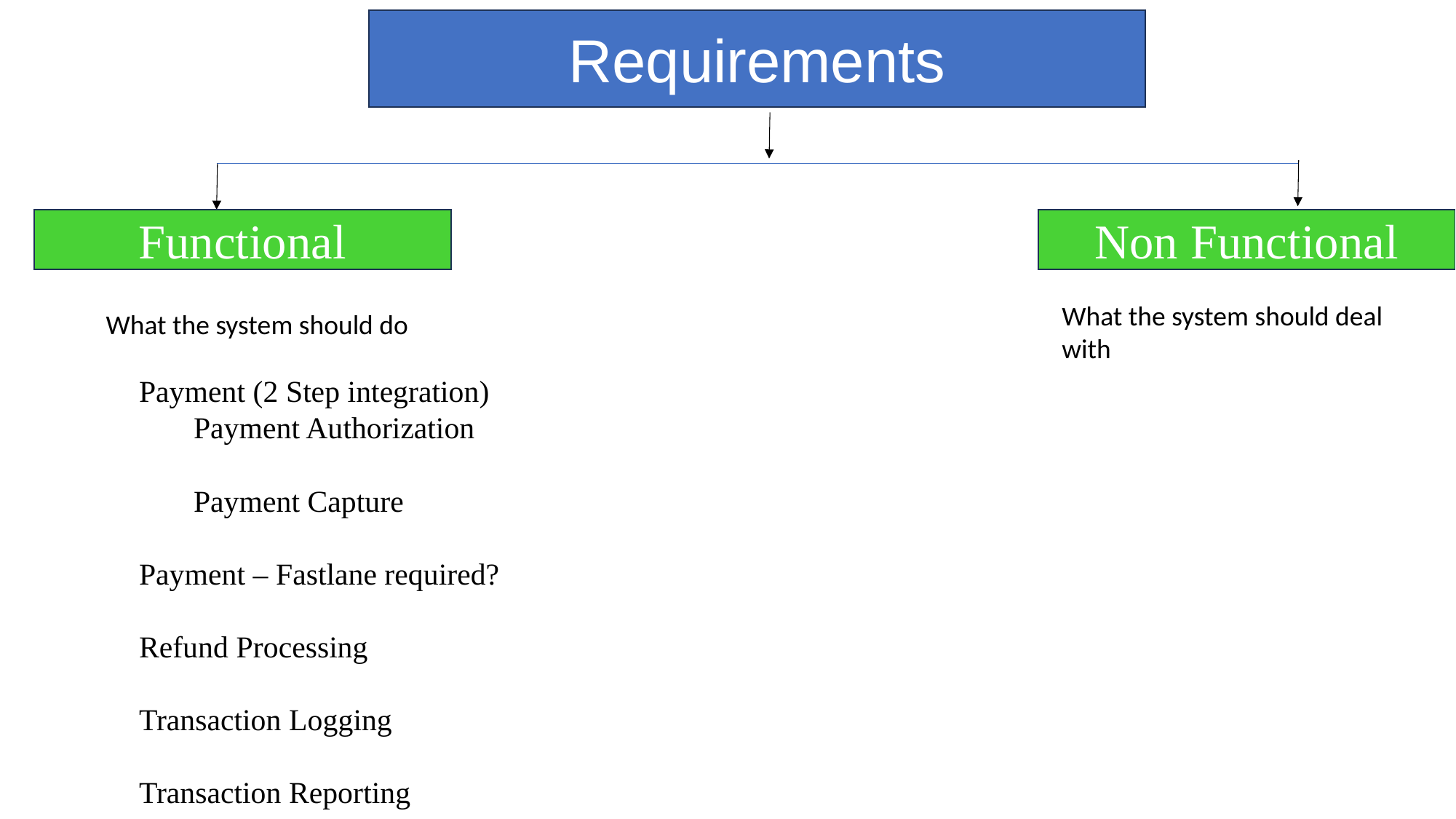

Requirements
Functional
Non Functional
What the system should deal with
What the system should do
Payment (2 Step integration)
Payment Authorization

Payment Capture

Payment – Fastlane required?

Refund Processing

Transaction Logging

Transaction Reporting